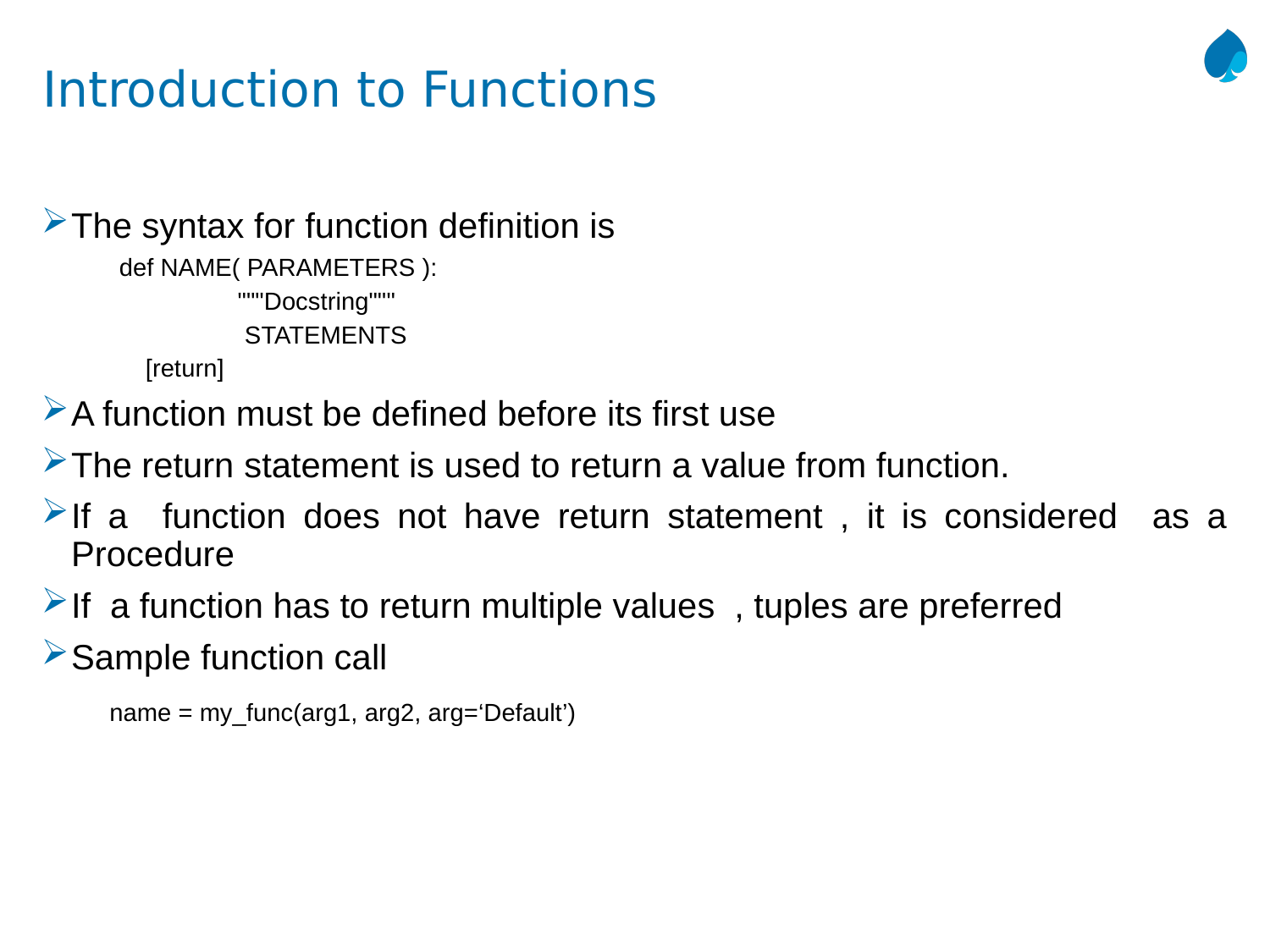

# Introduction to Functions
The syntax for function definition is
  def NAME( PARAMETERS ):
	 """Docstring"""
	  STATEMENTS
      [return]
A function must be defined before its first use
The return statement is used to return a value from function.
If a  function does not have return statement , it is considered  as a Procedure
If  a function has to return multiple values  , tuples are preferred
Sample function call
       name = my_func(arg1, arg2, arg=‘Default’)